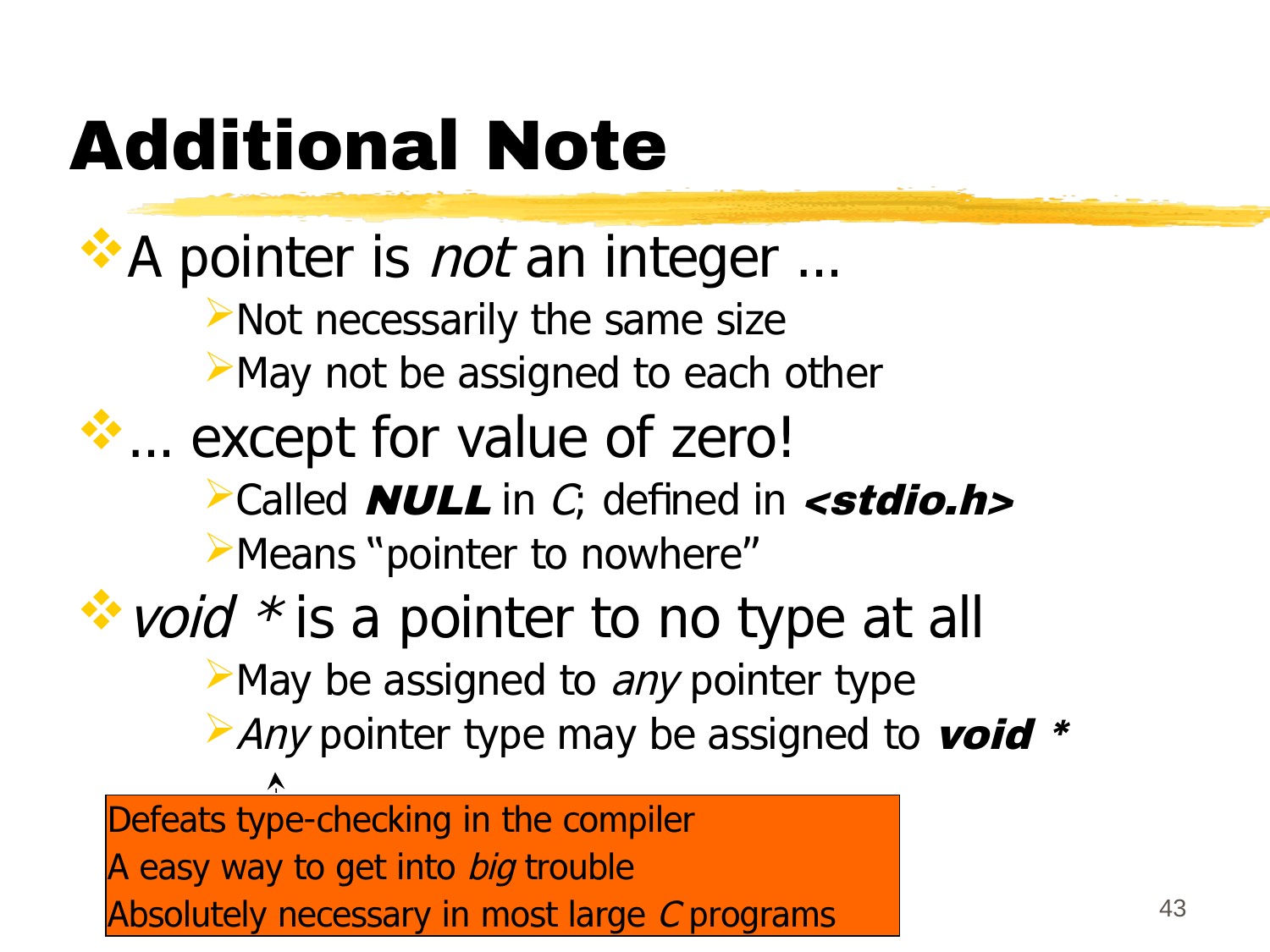

# Additional Note
A pointer is not an integer …
Not necessarily the same size
May not be assigned to each other
… except for value of zero!
Called NULL in C; defined in <stdio.h>
Means “pointer to nowhere”
void * is a pointer to no type at all
May be assigned to any pointer type
Any pointer type may be assigned to void *

Defeats type-checking in the compiler
A easy way to get into big trouble
Absolutely necessary in most large C programs
43